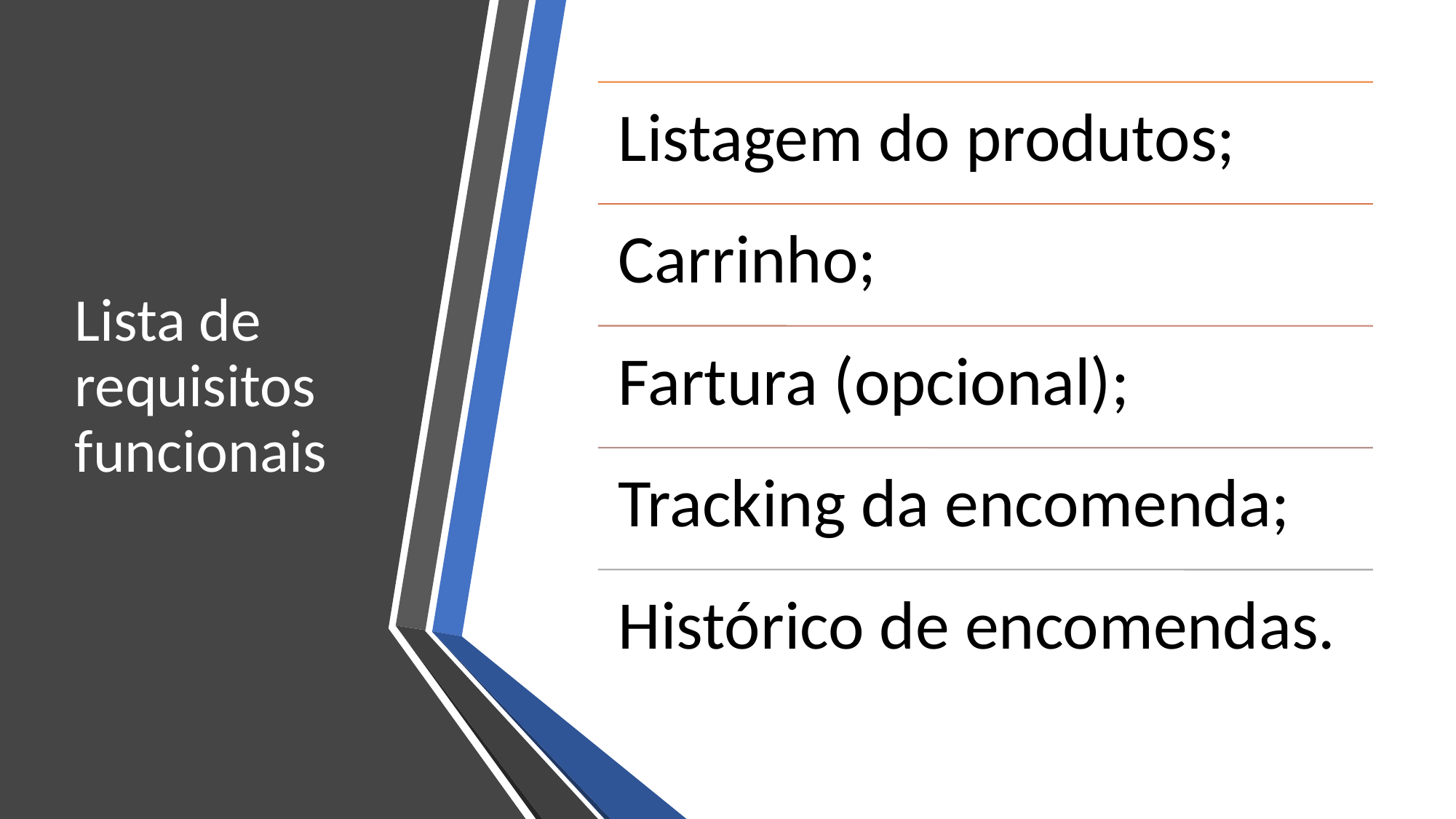

# Lista de requisitos funcionais
Listagem do produtos;
Carrinho;
Fartura (opcional);
Tracking da encomenda;
Histórico de encomendas.